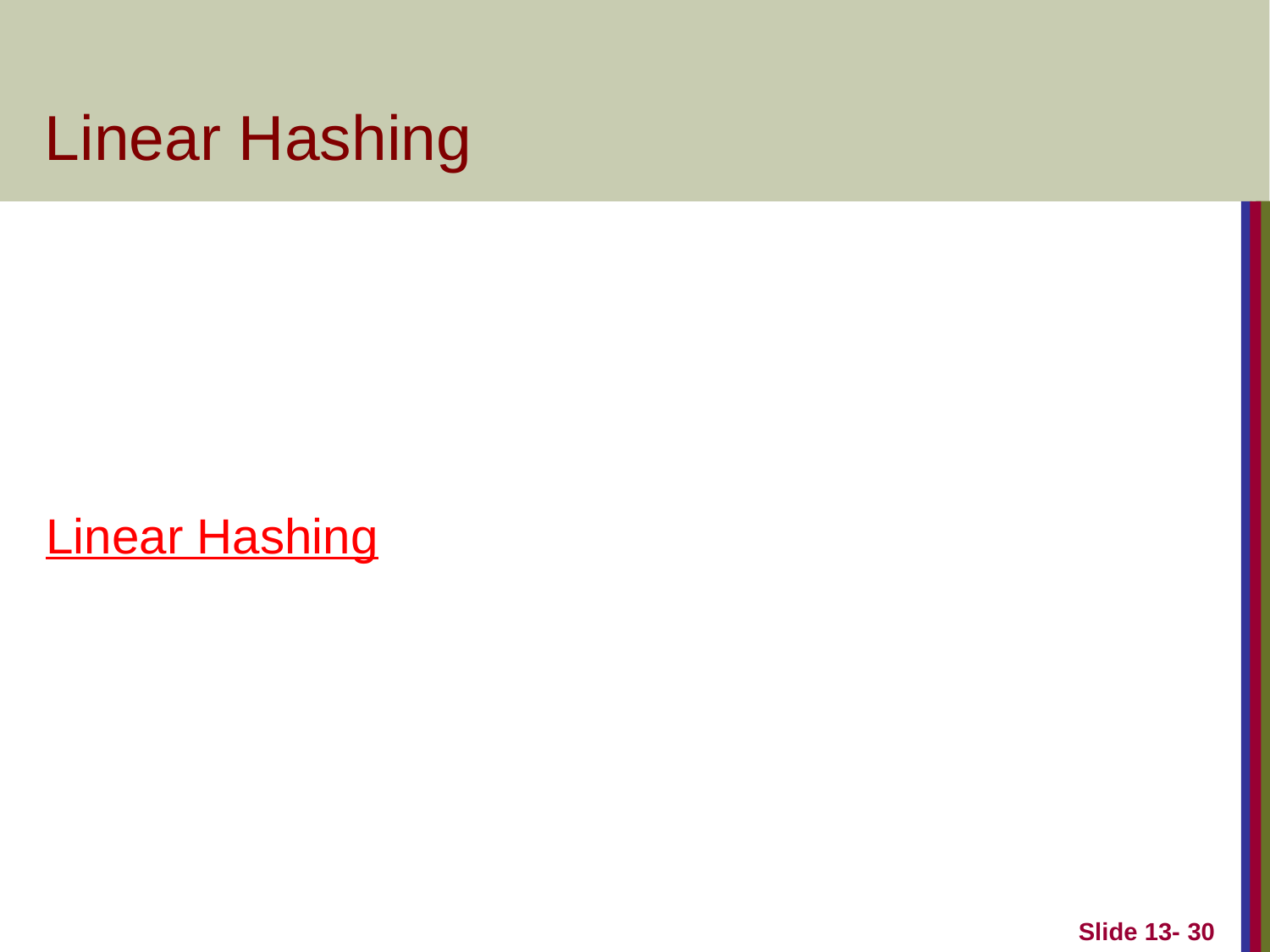

# Linear Hashing

Linear Hashing
Slide 13- 30